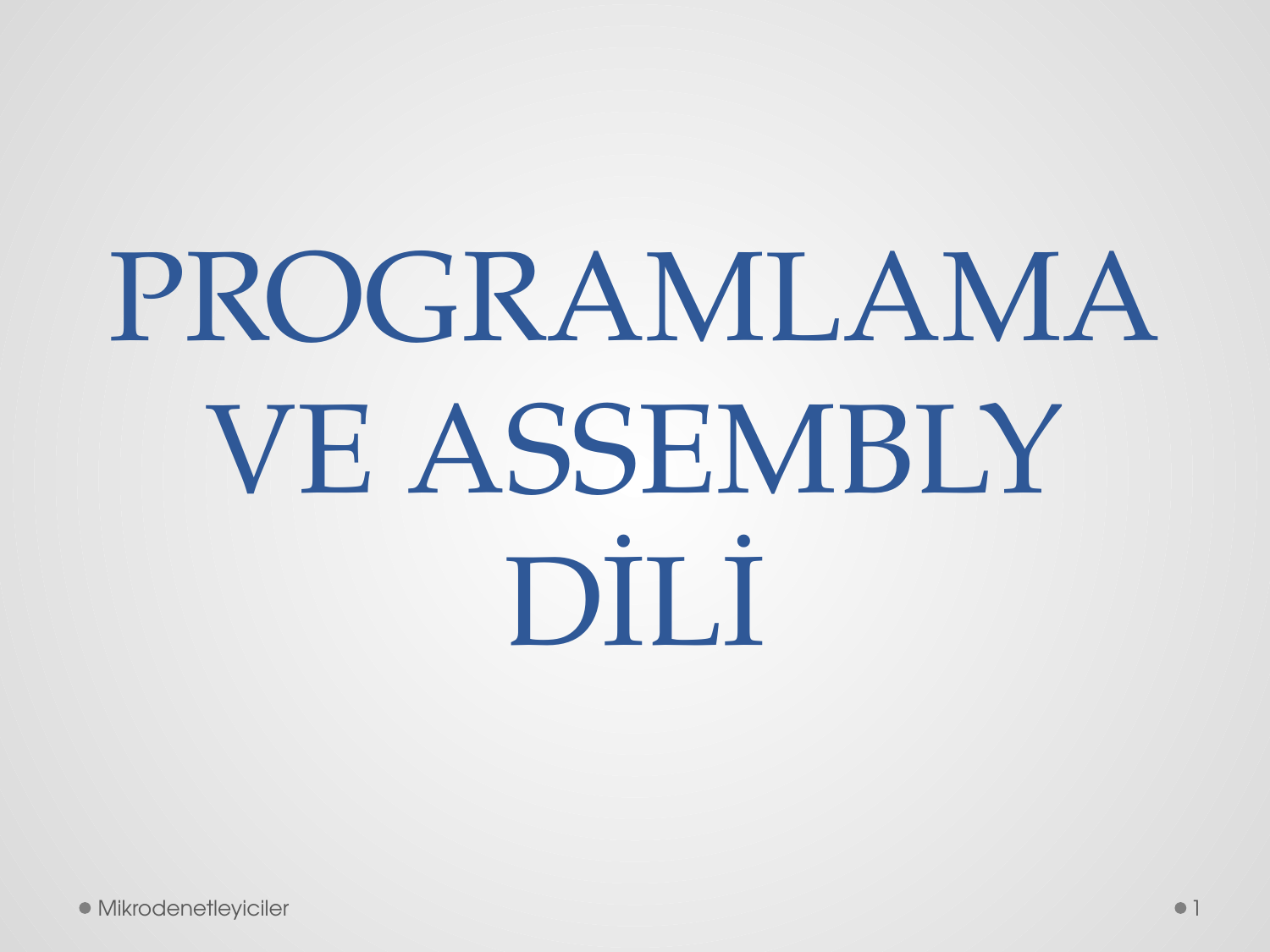

# PROGRAMLAMA VE ASSEMBLY DİLİ
Mikrodenetleyiciler
1